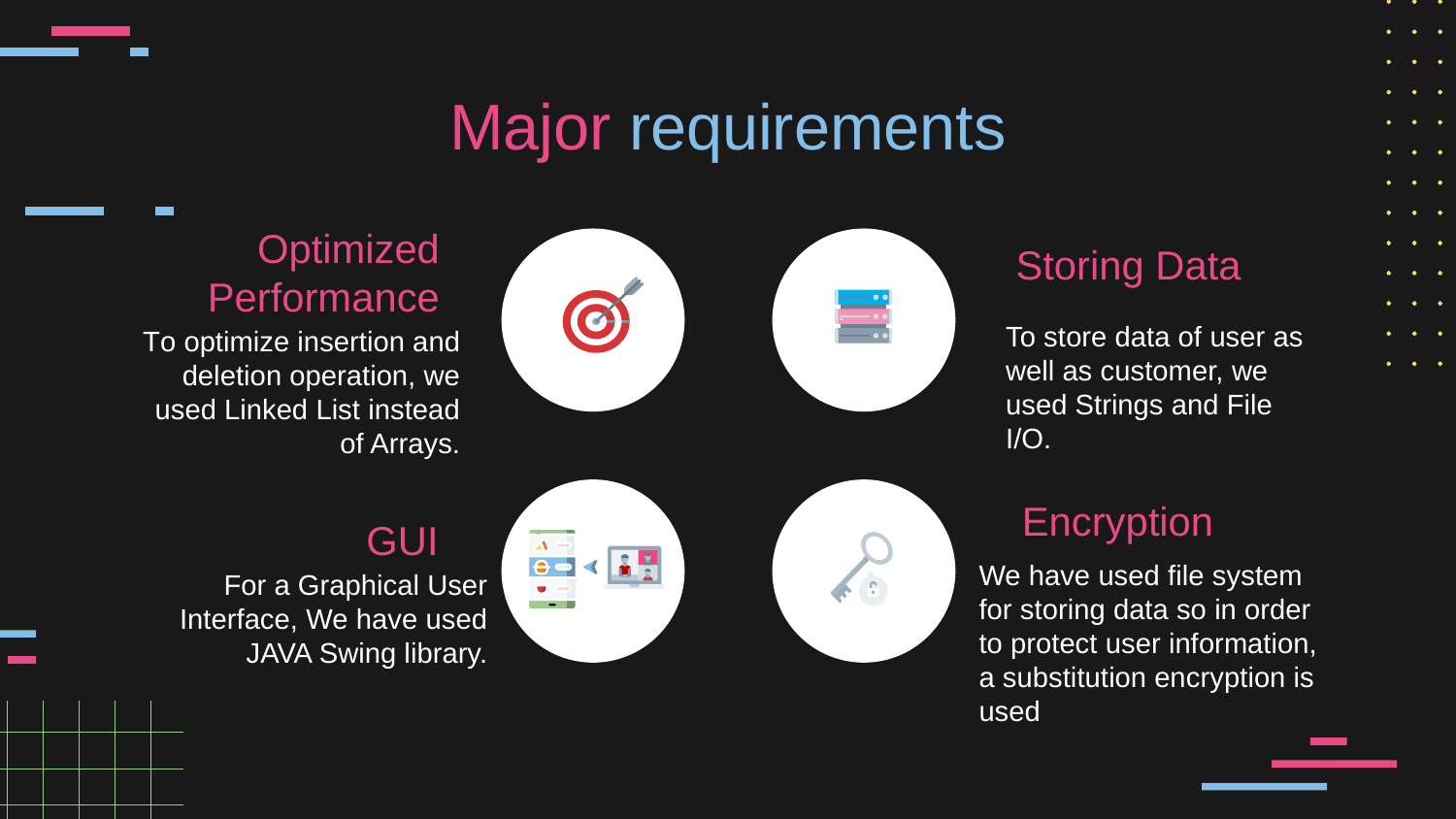

# Major requirements
Storing Data
Optimized Performance

To store data of user as well as customer, we used Strings and File I/O.
To optimize insertion and deletion operation, we used Linked List instead of Arrays.
Encryption

GUI

For a Graphical User Interface, We have used JAVA Swing library.

We have used file system for storing data so in order to protect user information, a substitution encryption is used